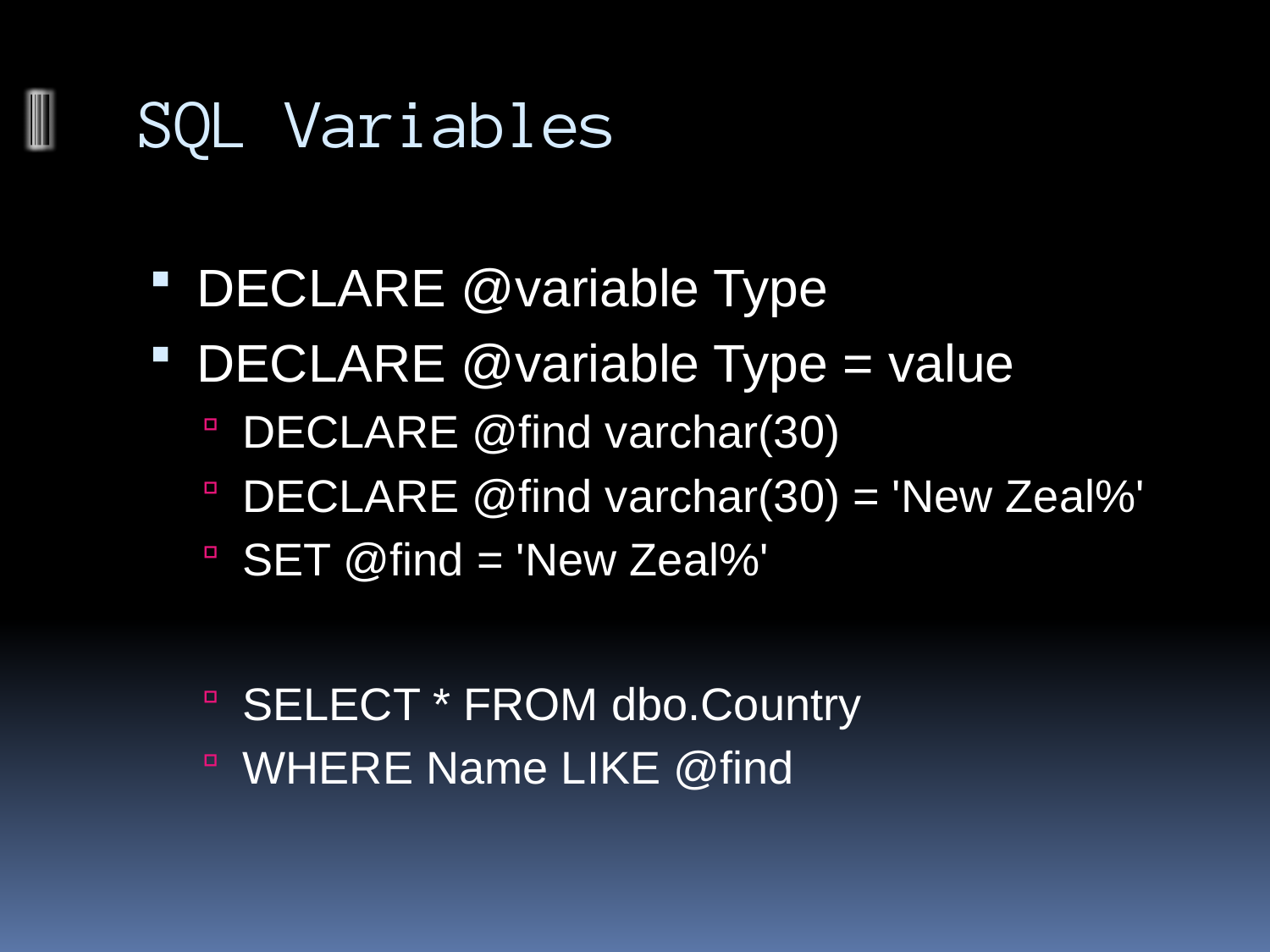

# SQL Variables
DECLARE @variable Type
DECLARE @variable Type = value
DECLARE @find varchar(30)
DECLARE @find varchar(30) = 'New Zeal%'
SET @find = 'New Zeal%'

SELECT * FROM dbo.Country
WHERE Name LIKE @find